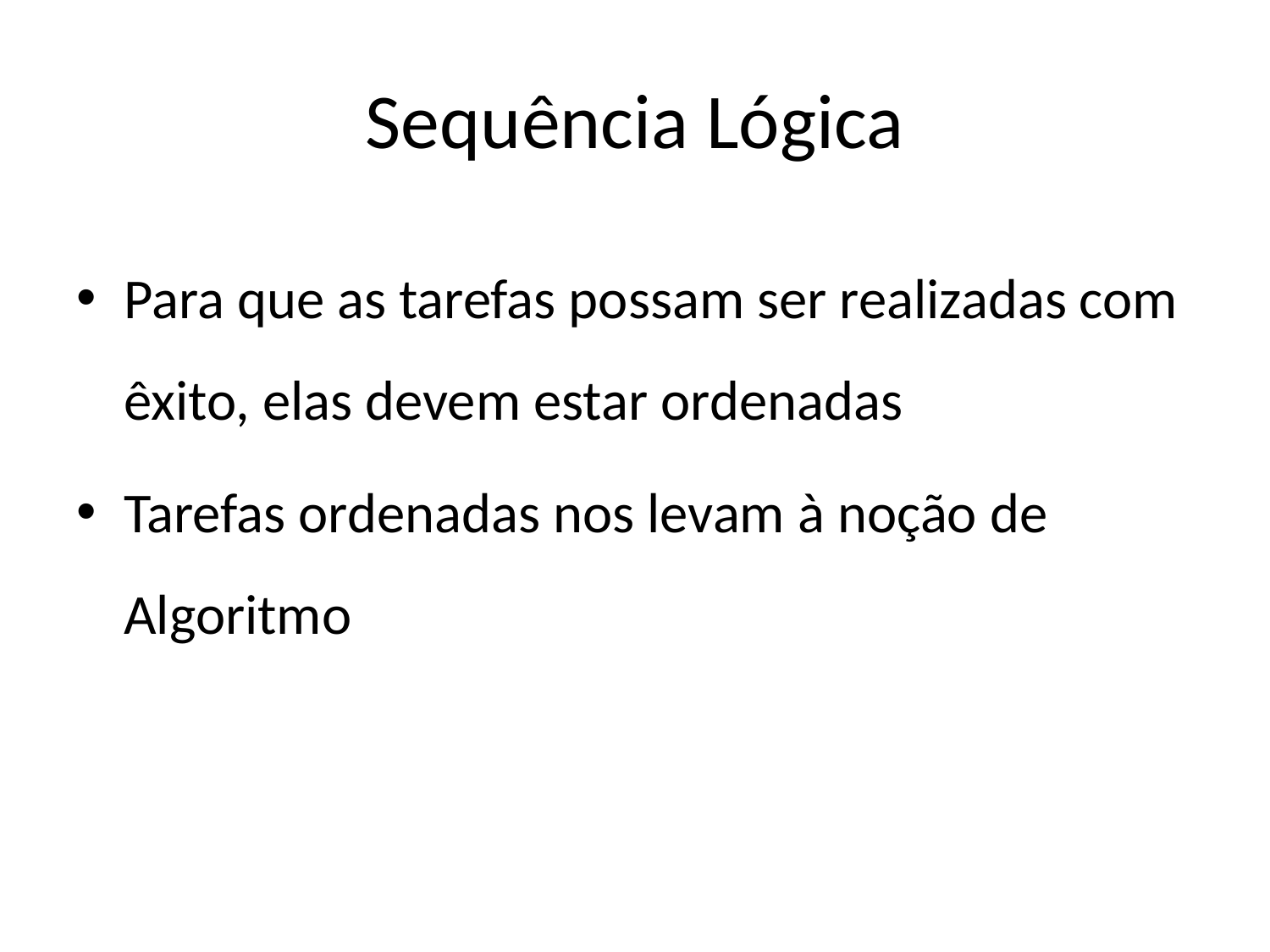

# Sequência Lógica
Para que as tarefas possam ser realizadas com êxito, elas devem estar ordenadas
Tarefas ordenadas nos levam à noção de Algoritmo